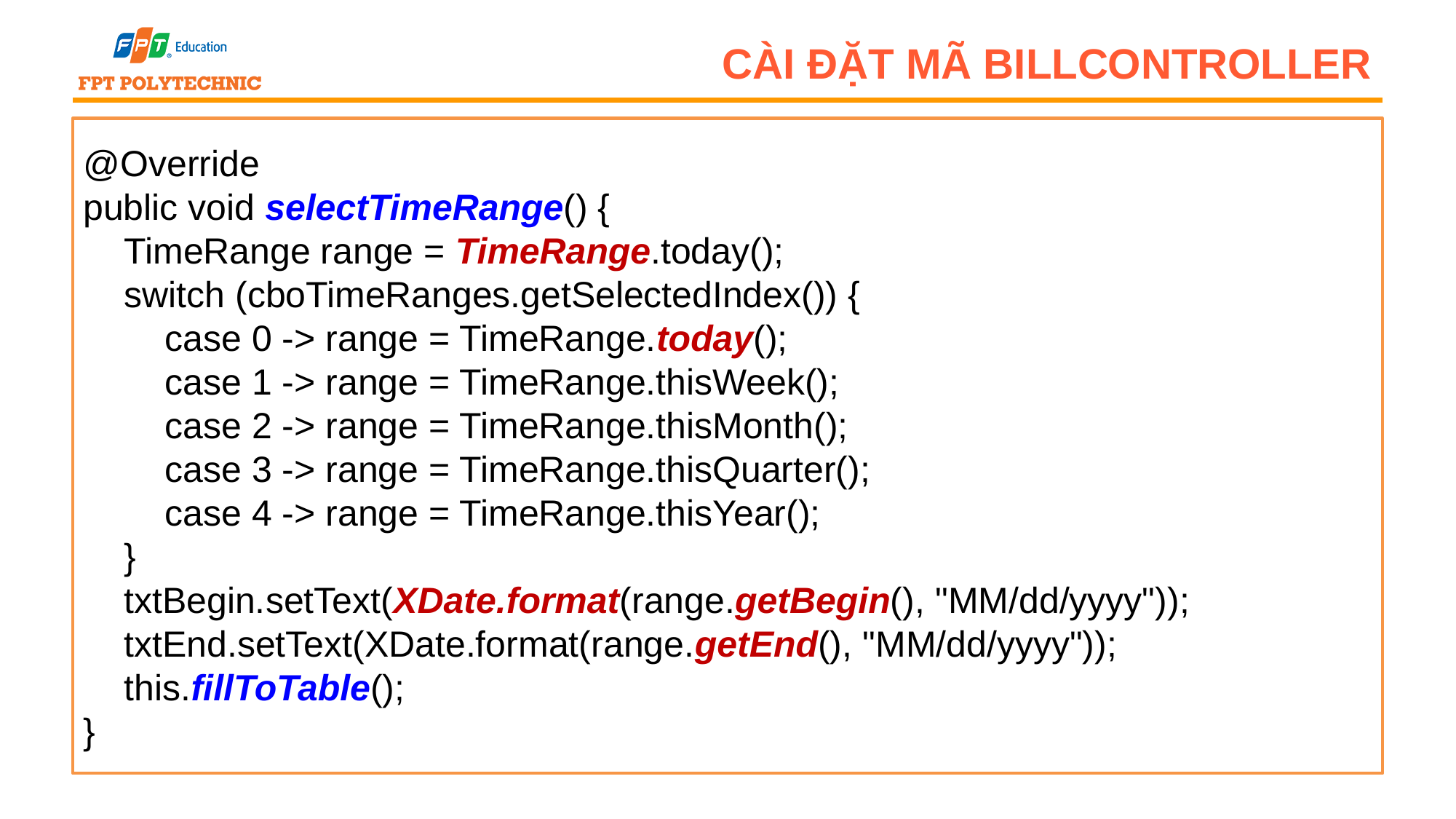

# Cài đặt mã BillController
@Override
public void selectTimeRange() {
    TimeRange range = TimeRange.today();
    switch (cboTimeRanges.getSelectedIndex()) {
        case 0 -> range = TimeRange.today();
        case 1 -> range = TimeRange.thisWeek();
        case 2 -> range = TimeRange.thisMonth();
        case 3 -> range = TimeRange.thisQuarter();
        case 4 -> range = TimeRange.thisYear();
    }
    txtBegin.setText(XDate.format(range.getBegin(), "MM/dd/yyyy"));
    txtEnd.setText(XDate.format(range.getEnd(), "MM/dd/yyyy"));
    this.fillToTable();
}